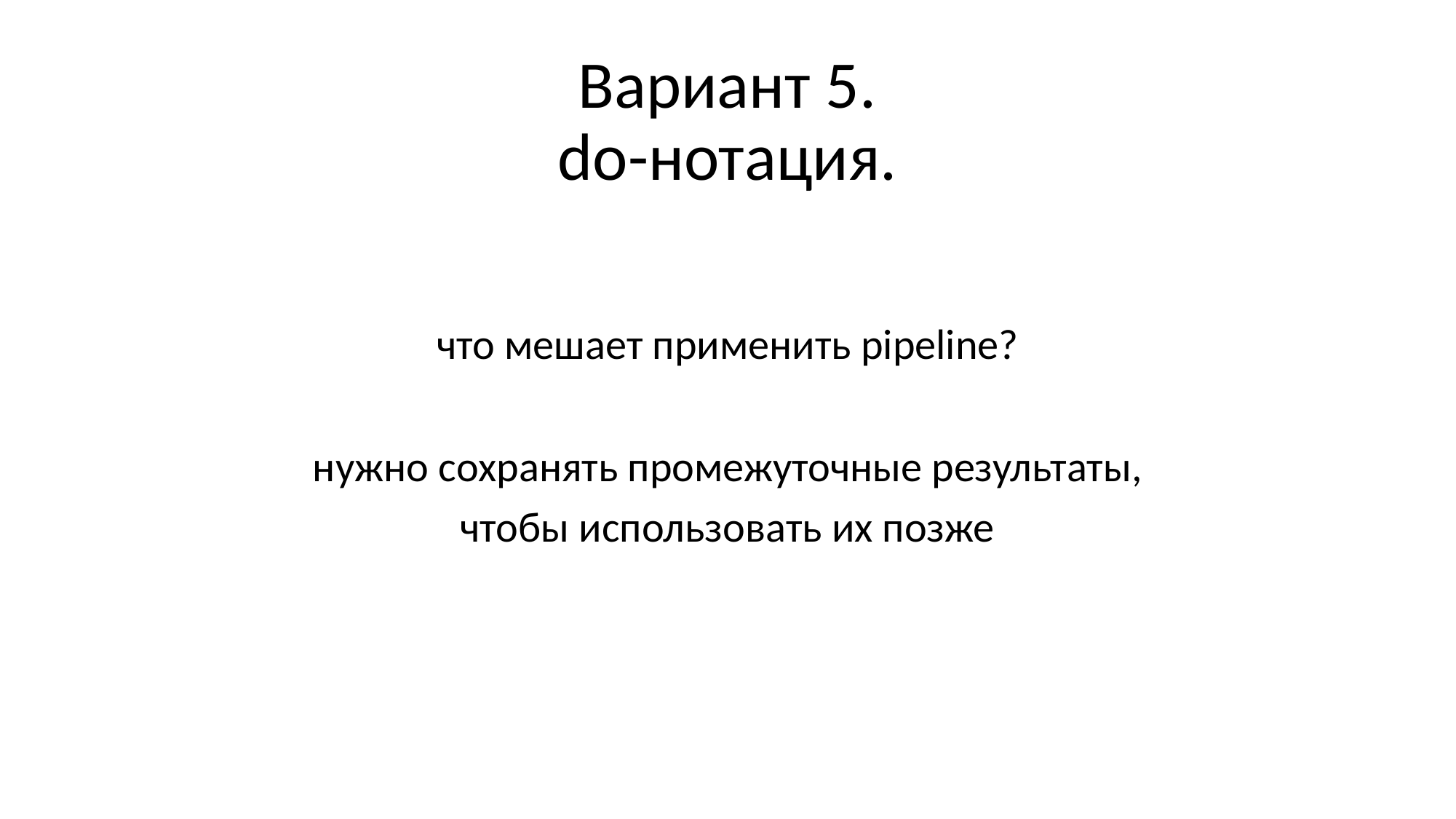

# Вариант 5. do-нотация.
что мешает применить pipeline?

нужно сохранять промежуточные результаты,
чтобы использовать их позже